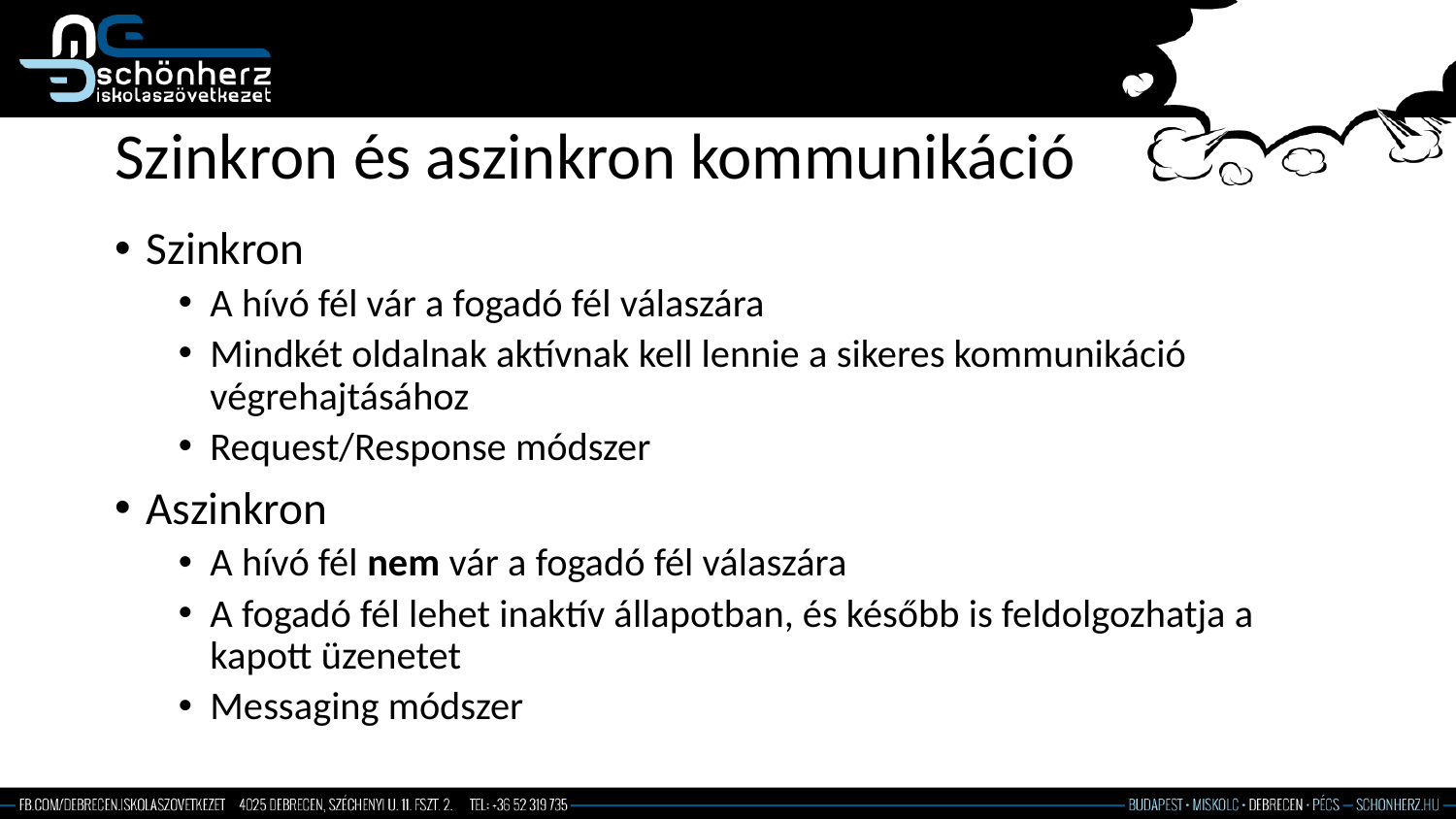

# Szinkron és aszinkron kommunikáció
Szinkron
A hívó fél vár a fogadó fél válaszára
Mindkét oldalnak aktívnak kell lennie a sikeres kommunikáció végrehajtásához
Request/Response módszer
Aszinkron
A hívó fél nem vár a fogadó fél válaszára
A fogadó fél lehet inaktív állapotban, és később is feldolgozhatja a kapott üzenetet
Messaging módszer